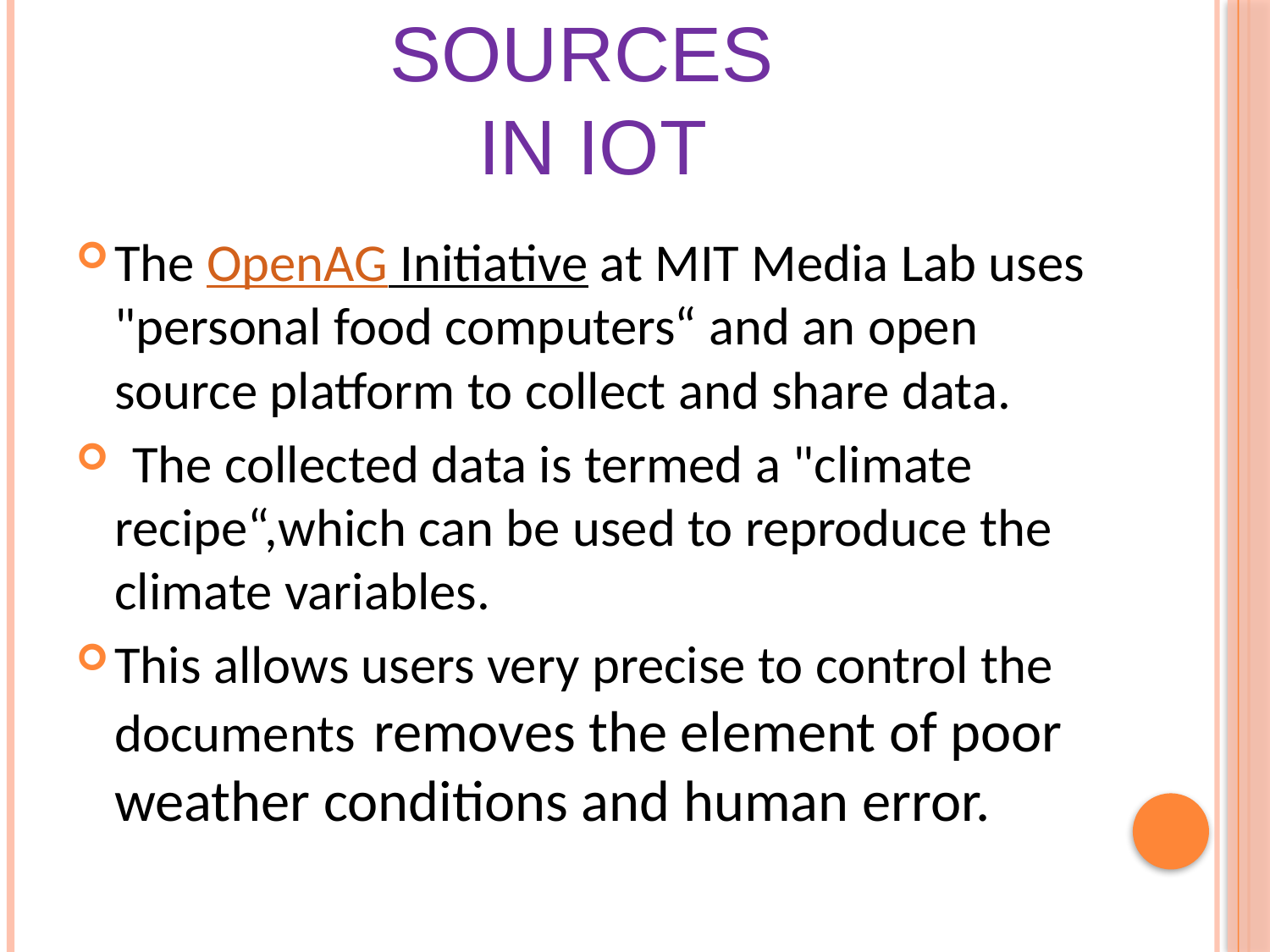

# Smart And Open Sources In IoT
The OpenAG Initiative at MIT Media Lab uses "personal food computers“ and an open source platform to collect and share data.
 The collected data is termed a "climate recipe“,which can be used to reproduce the climate variables.
This allows users very precise to control the documents removes the element of poor weather conditions and human error.